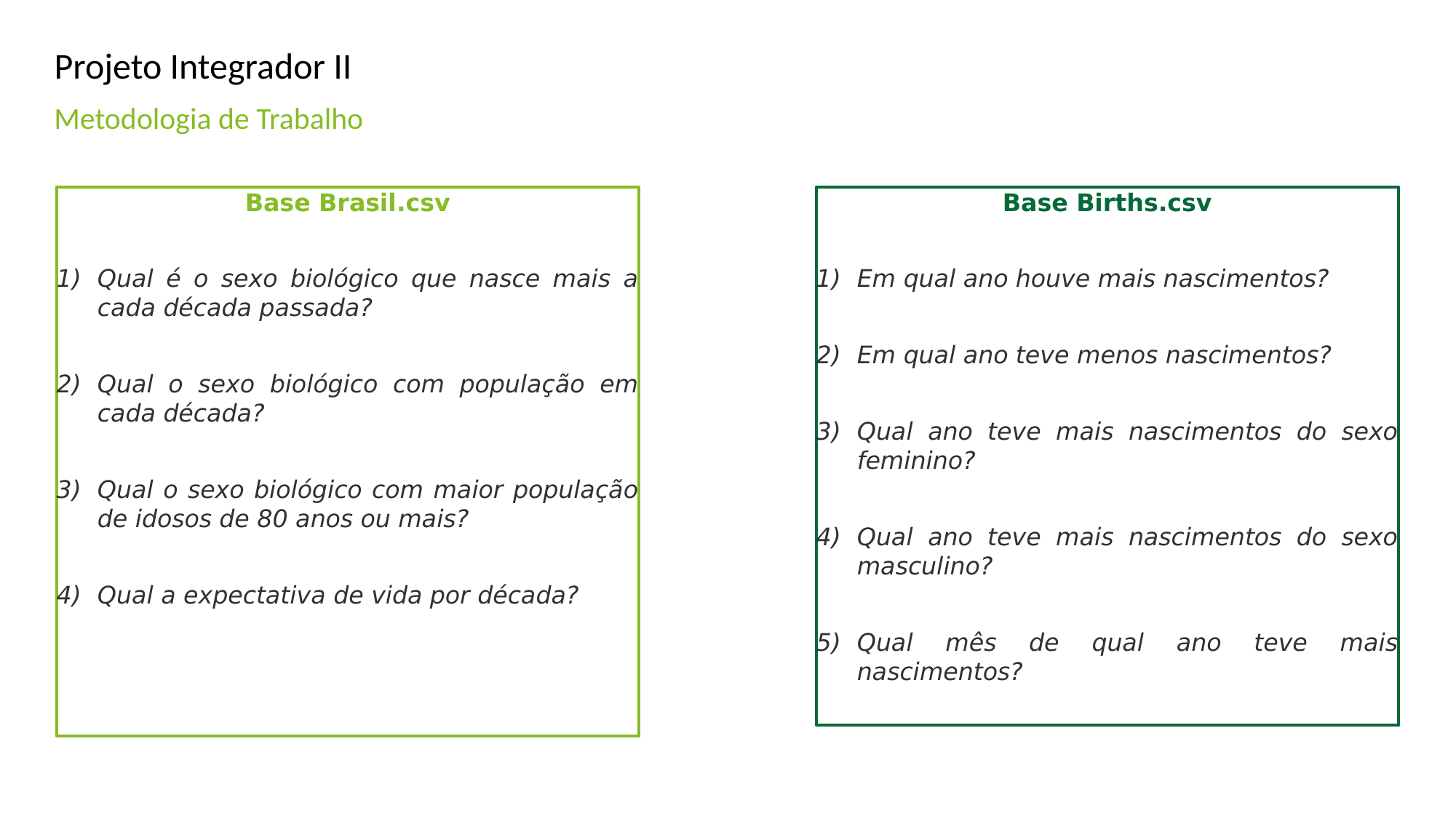

Projeto Integrador II
Metodologia de Trabalho
Base Brasil.csv

Qual é o sexo biológico que nasce mais a cada década passada?

Qual o sexo biológico com população em cada década?

Qual o sexo biológico com maior população de idosos de 80 anos ou mais?

Qual a expectativa de vida por década?

Base Births.csv

Em qual ano houve mais nascimentos?

Em qual ano teve menos nascimentos?

Qual ano teve mais nascimentos do sexo feminino?

Qual ano teve mais nascimentos do sexo masculino?

Qual mês de qual ano teve mais nascimentos?